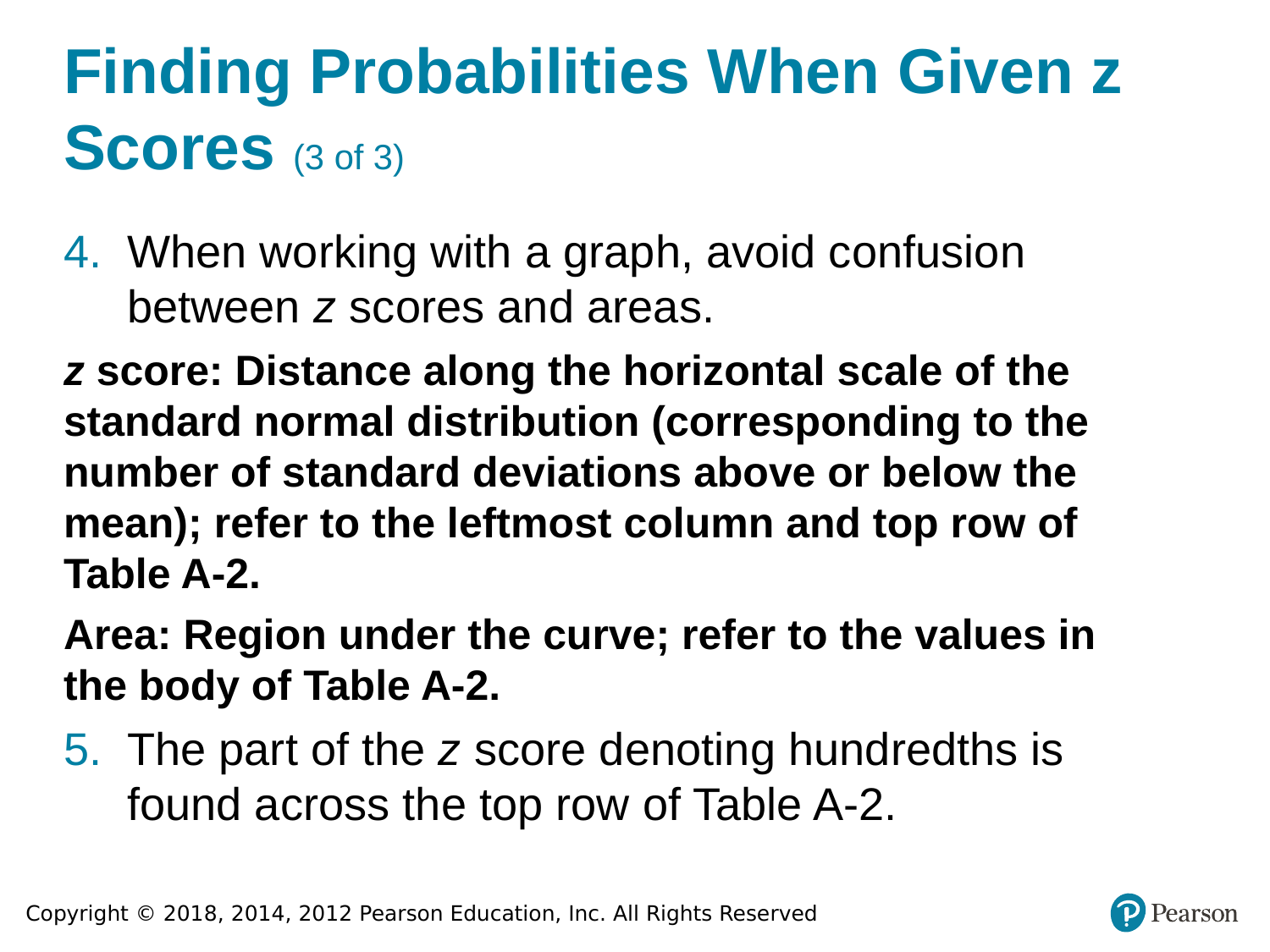

# Finding Probabilities When Given z Scores (3 of 3)
When working with a graph, avoid confusion between z scores and areas.
z score: Distance along the horizontal scale of the standard normal distribution (corresponding to the number of standard deviations above or below the mean); refer to the leftmost column and top row of Table A-2.
Area: Region under the curve; refer to the values in  the body of Table A-2.
The part of the z score denoting hundredths is found across the top row of Table A-2.